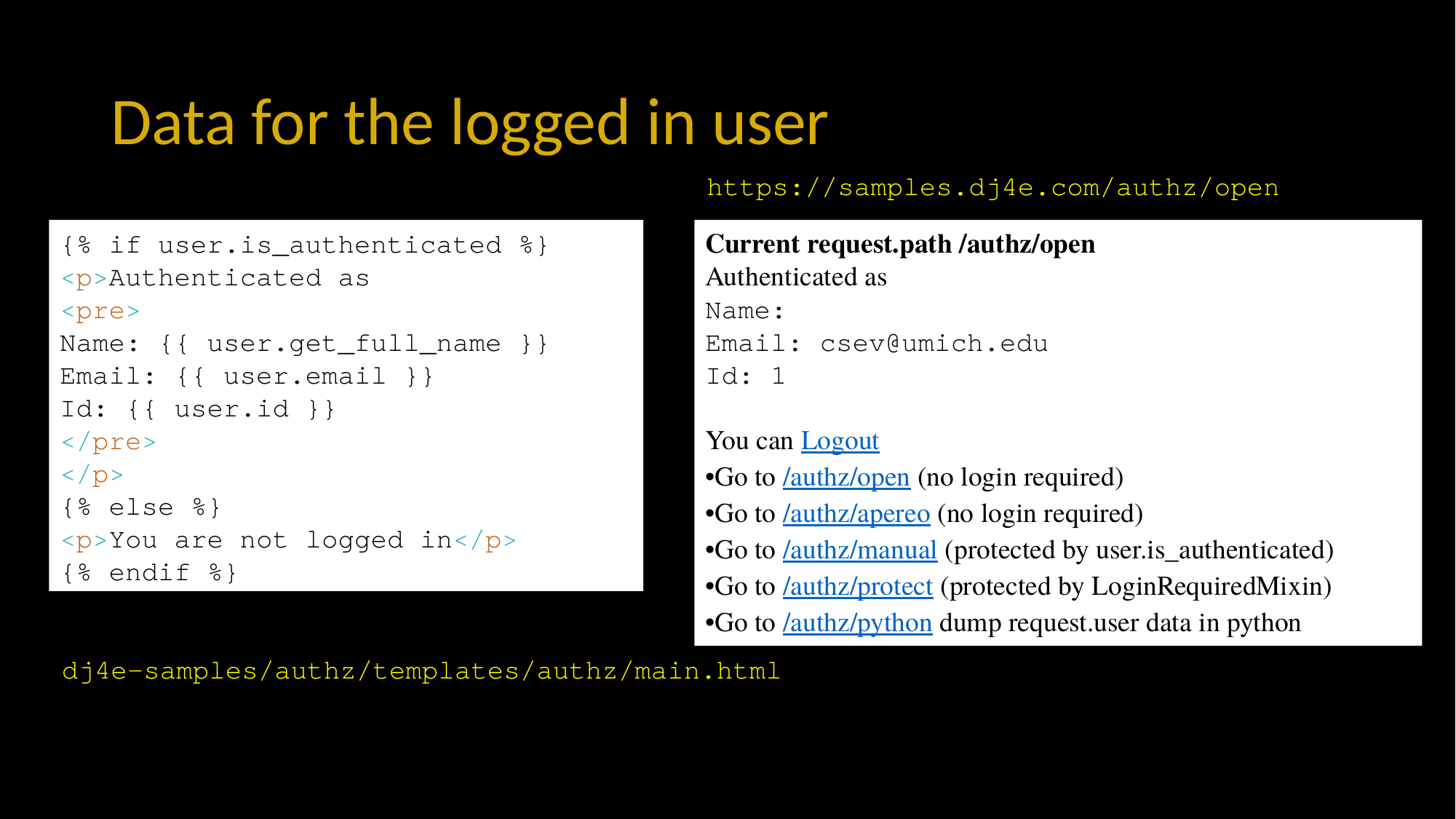

# Data for the logged in user
https://samples.dj4e.com/authz/open
{% if user.is_authenticated %}
<p>Authenticated as
<pre>
Name: {{ user.get_full_name }}
Email: {{ user.email }}
Id: {{ user.id }}
</pre>
</p>
{% else %}
<p>You are not logged in</p>
{% endif %}
Current request.path /authz/open
Authenticated as
Name:
Email: csev@umich.edu
Id: 1

You can Logout
Go to /authz/open (no login required)
Go to /authz/apereo (no login required)
Go to /authz/manual (protected by user.is_authenticated)
Go to /authz/protect (protected by LoginRequiredMixin)
Go to /authz/python dump request.user data in python
dj4e-samples/authz/templates/authz/main.html